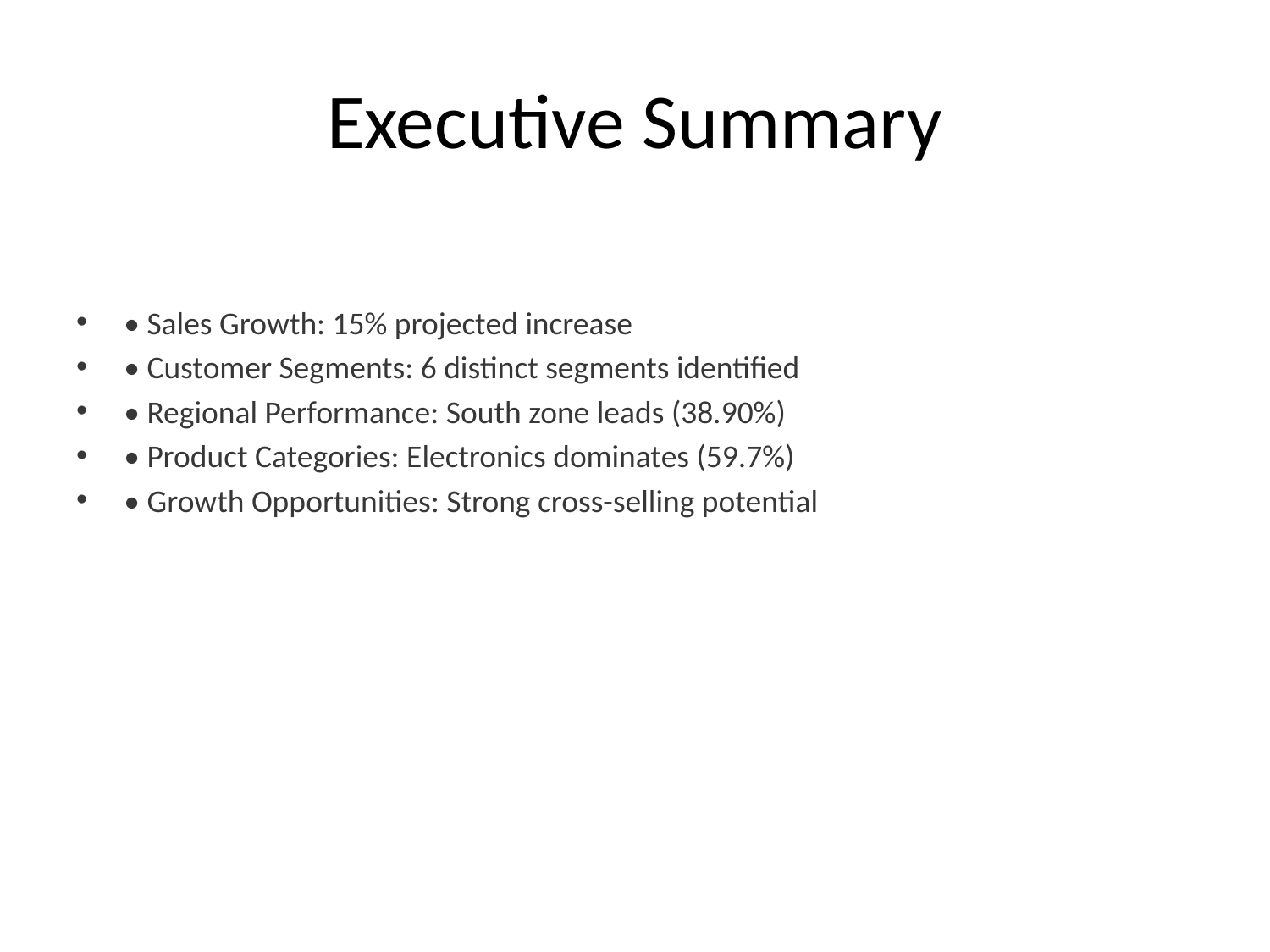

# Executive Summary

• Sales Growth: 15% projected increase
• Customer Segments: 6 distinct segments identified
• Regional Performance: South zone leads (38.90%)
• Product Categories: Electronics dominates (59.7%)
• Growth Opportunities: Strong cross-selling potential